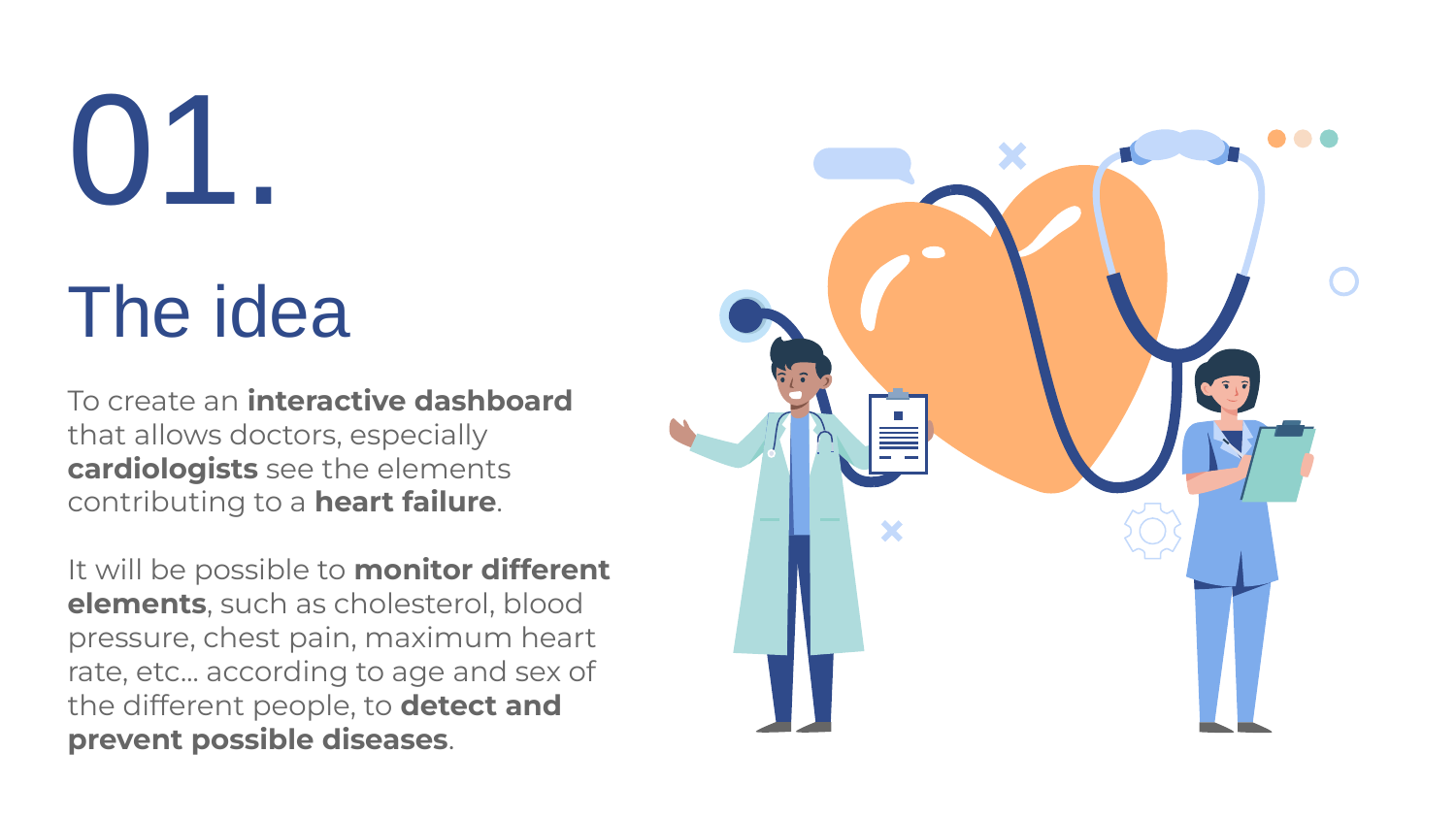

01.

# The idea
To create an interactive dashboard that allows doctors, especially cardiologists see the elements contributing to a heart failure.
It will be possible to monitor different elements, such as cholesterol, blood pressure, chest pain, maximum heart rate, etc... according to age and sex of the different people, to detect and prevent possible diseases.